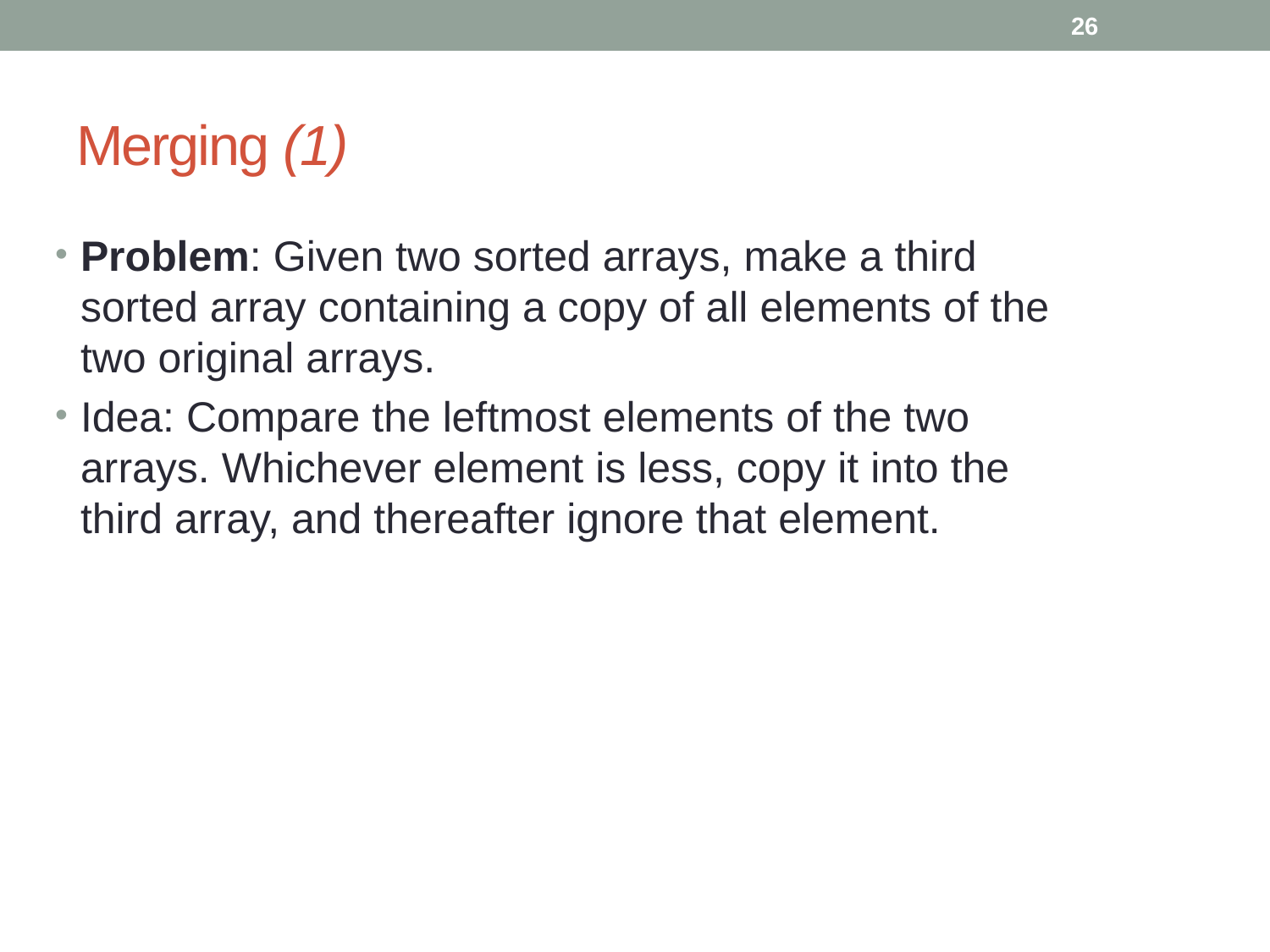

26
# Merging (1)
Problem: Given two sorted arrays, make a third sorted array containing a copy of all elements of the two original arrays.
Idea: Compare the leftmost elements of the two arrays. Whichever element is less, copy it into the third array, and thereafter ignore that element.